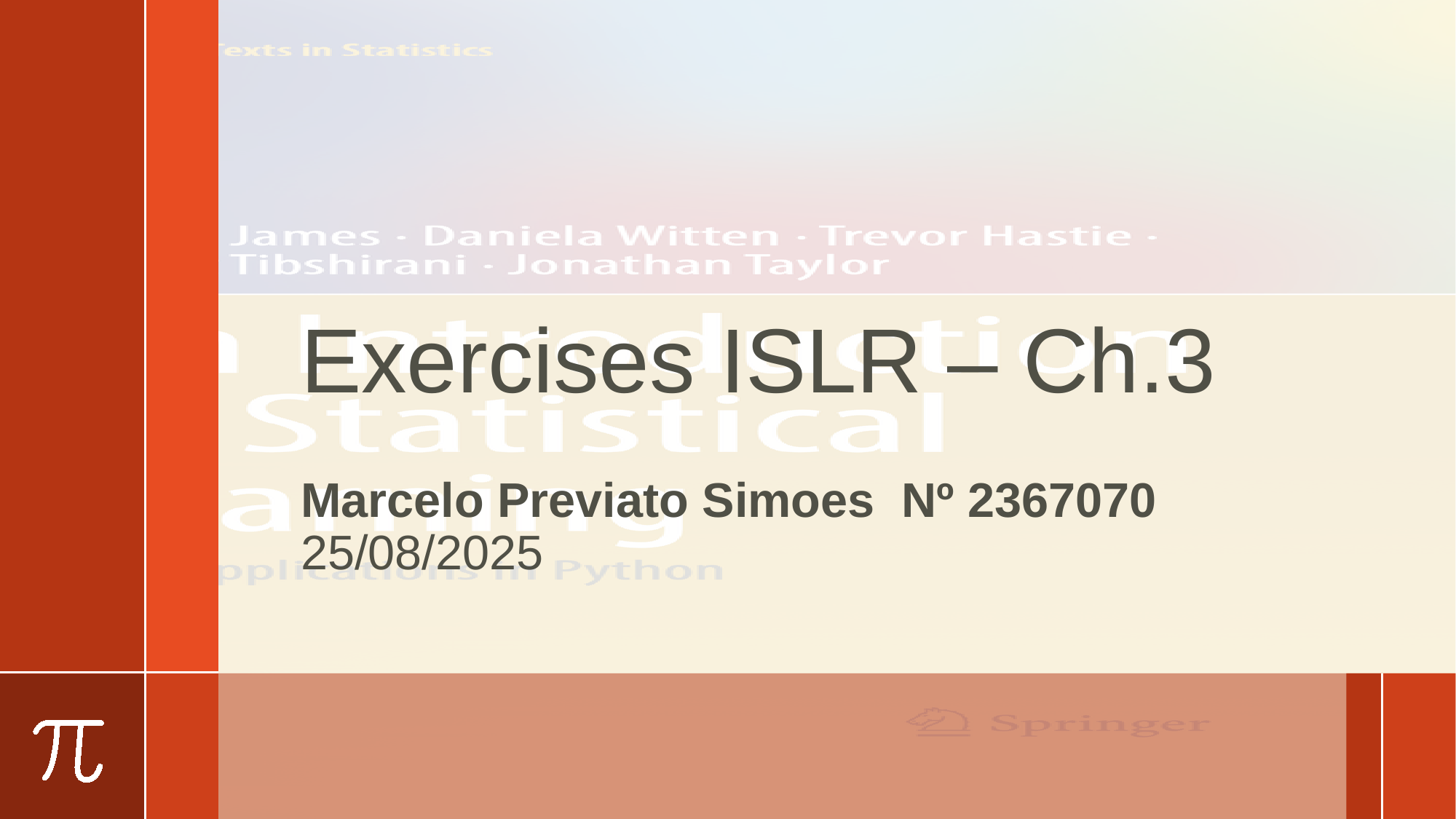

# Exercises ISLR – Ch.3
Marcelo Previato Simoes  Nº 2367070
25/08/2025